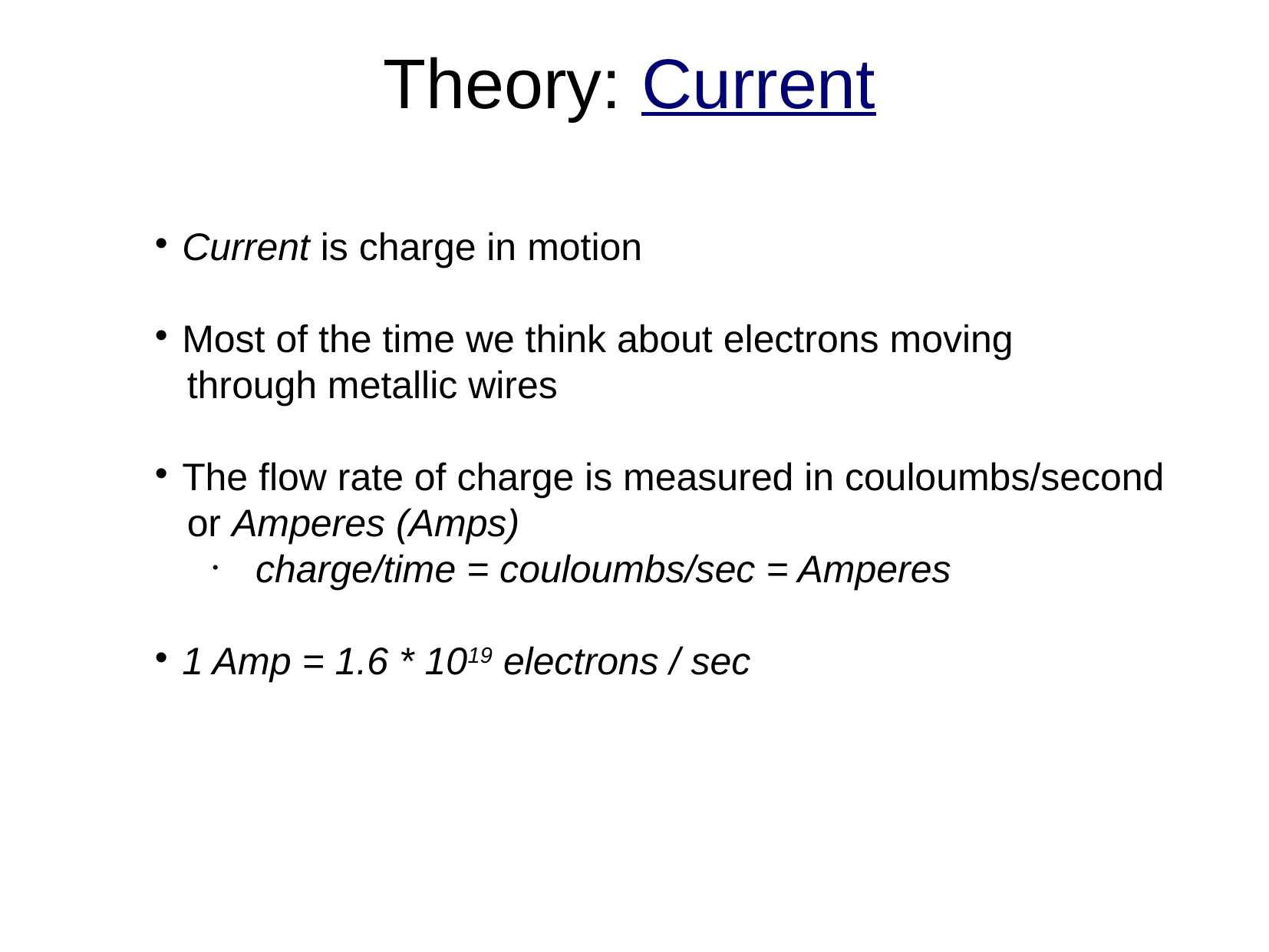

# Theory: Current
Current is charge in motion

Most of the time we think about electrons moving
   through metallic wires

The flow rate of charge is measured in couloumbs/second
   or Amperes (Amps)
charge/time = couloumbs/sec = Amperes

1 Amp = 1.6 * 1019 electrons / sec